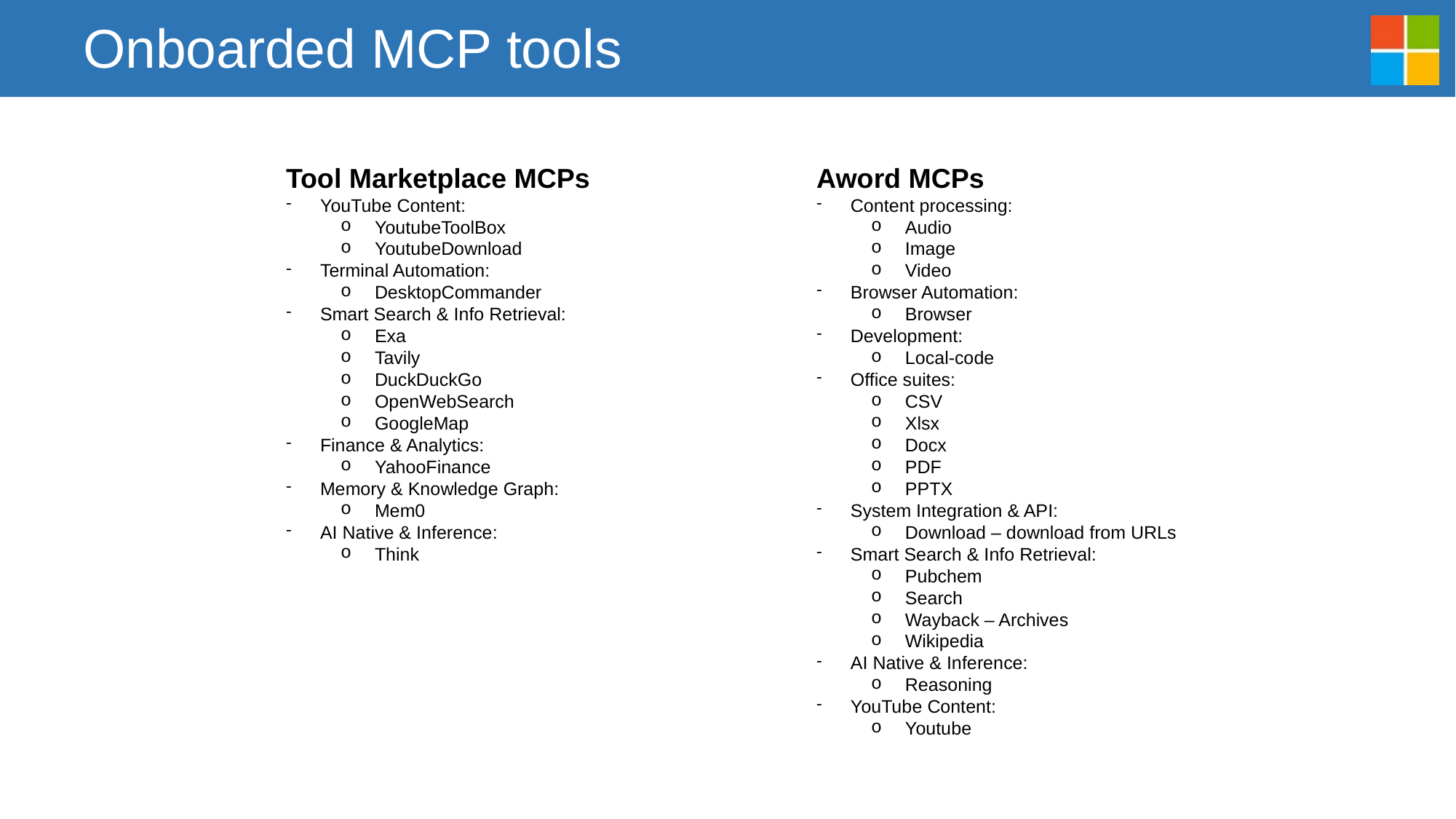

# Onboarded MCP tools
Tool Marketplace MCPs
YouTube Content:
YoutubeToolBox
YoutubeDownload
Terminal Automation:
DesktopCommander
Smart Search & Info Retrieval:
Exa
Tavily
DuckDuckGo
OpenWebSearch
GoogleMap
Finance & Analytics:
YahooFinance
Memory & Knowledge Graph:
Mem0
AI Native & Inference:
Think

Aword MCPs
Content processing:
Audio
Image
Video
Browser Automation:
Browser
Development:
Local-code
Office suites:
CSV
Xlsx
Docx
PDF
PPTX
System Integration & API:
Download – download from URLs
Smart Search & Info Retrieval:
Pubchem
Search
Wayback – Archives
Wikipedia
AI Native & Inference:
Reasoning
YouTube Content:
Youtube